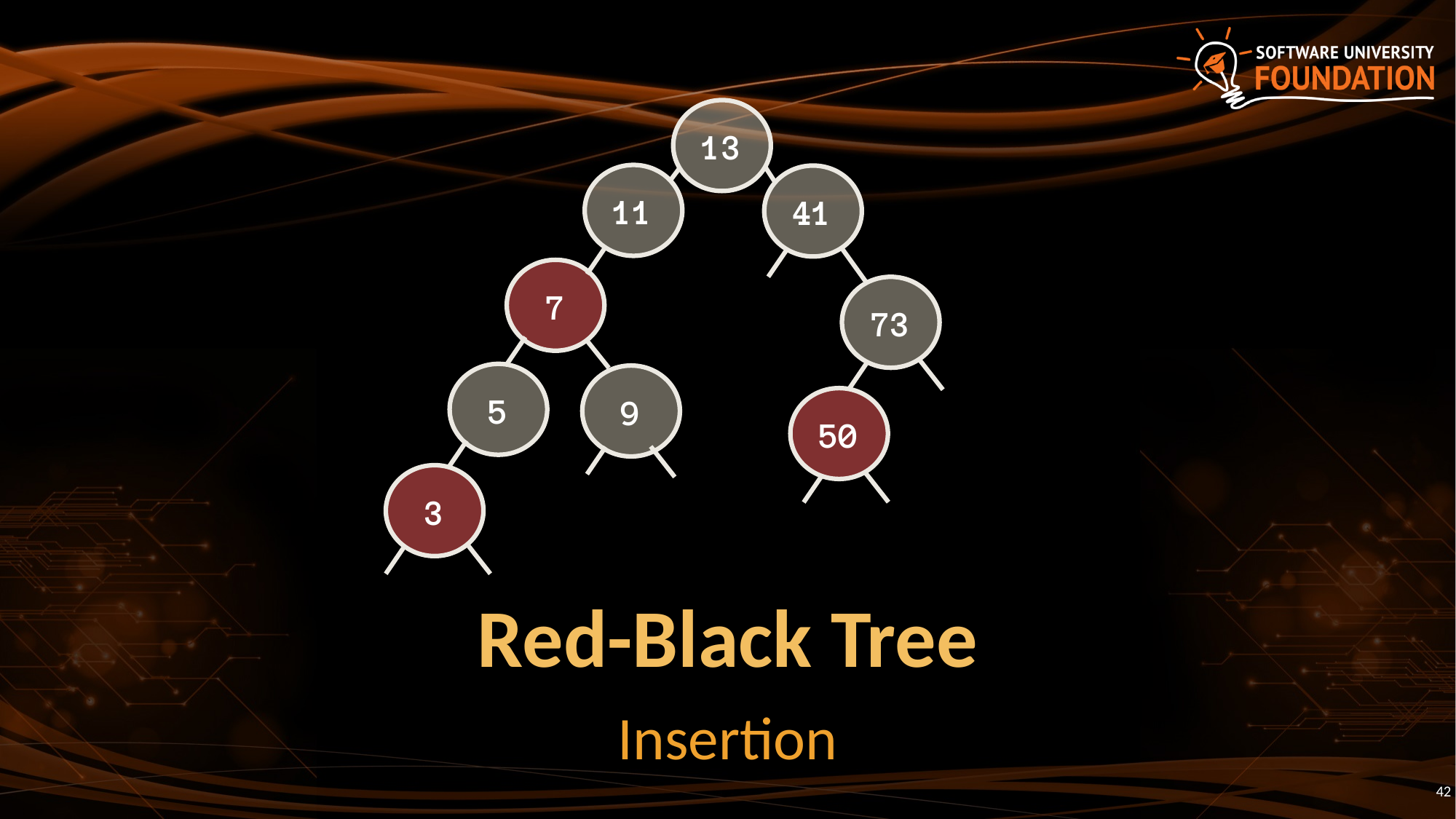

13
11
41
7
73
5
9
50
3
# Red-Black Tree
Insertion
42